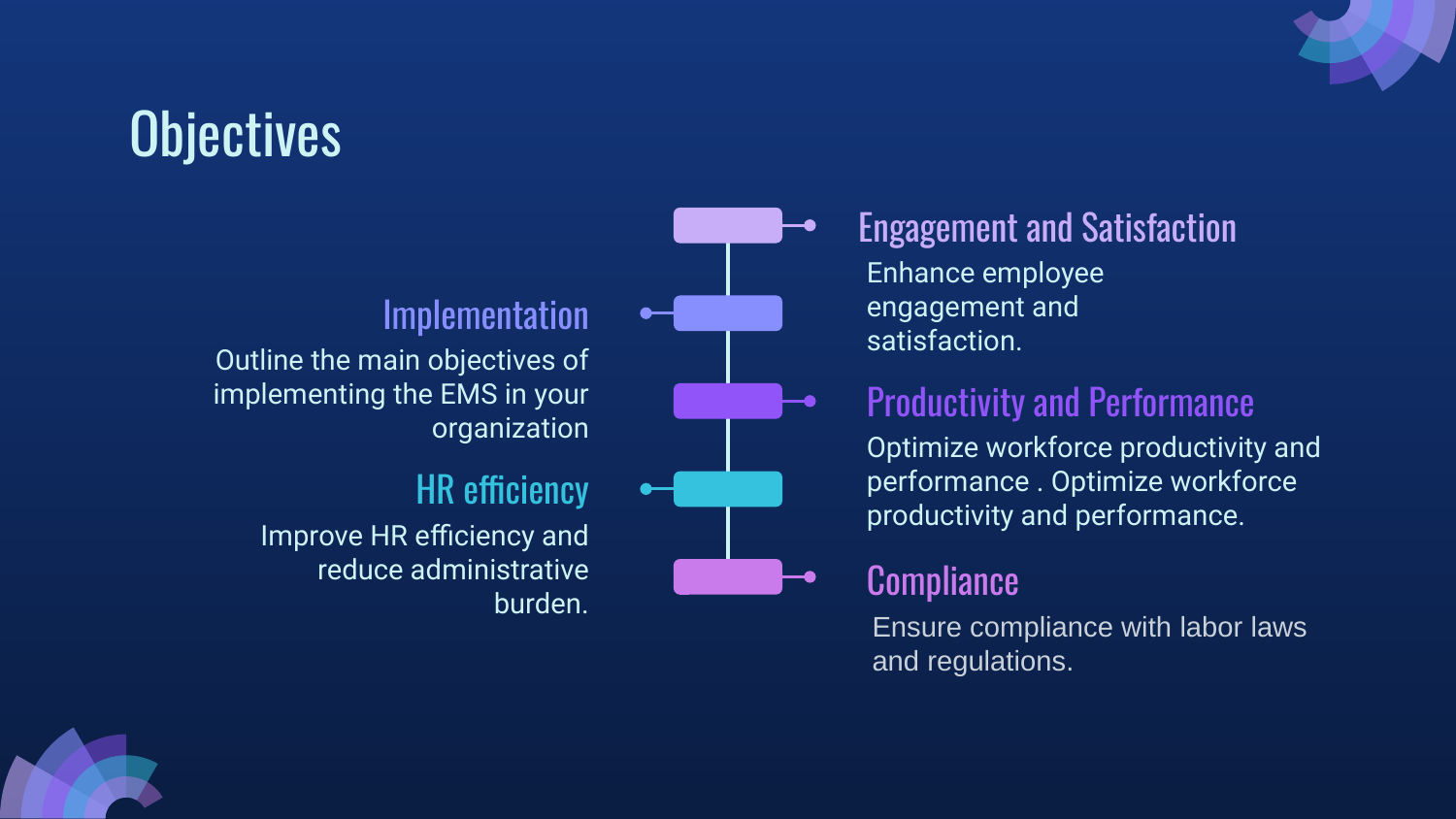

# Objectives
Engagement and Satisfaction

Enhance employee engagement and satisfaction.
Implementation

Outline the main objectives of implementing the EMS in your organization
Productivity and Performance

Optimize workforce productivity and performance . Optimize workforce productivity and performance.
HR efficiency

Improve HR efficiency and reduce administrative burden.
Compliance

Ensure compliance with labor laws and regulations.